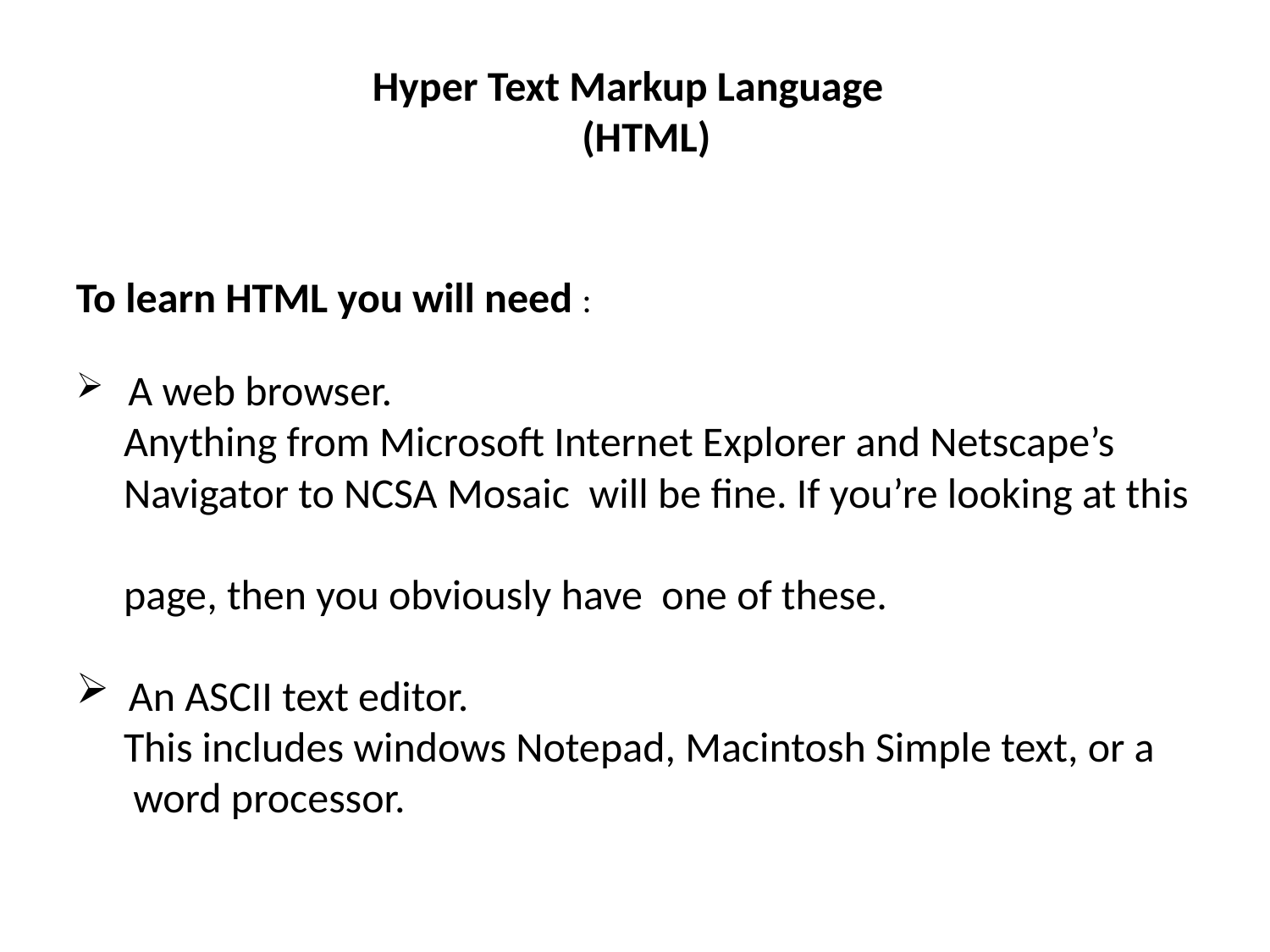

Hyper Text Markup Language
                      (HTML)

To learn HTML you will need :

   A web browser.
     Anything from Microsoft Internet Explorer and Netscape’s
     Navigator to NCSA Mosaic  will be fine. If you’re looking at this
     page, then you obviously have  one of these.

  An ASCII text editor.
     This includes windows Notepad, Macintosh Simple text, or a
      word processor.